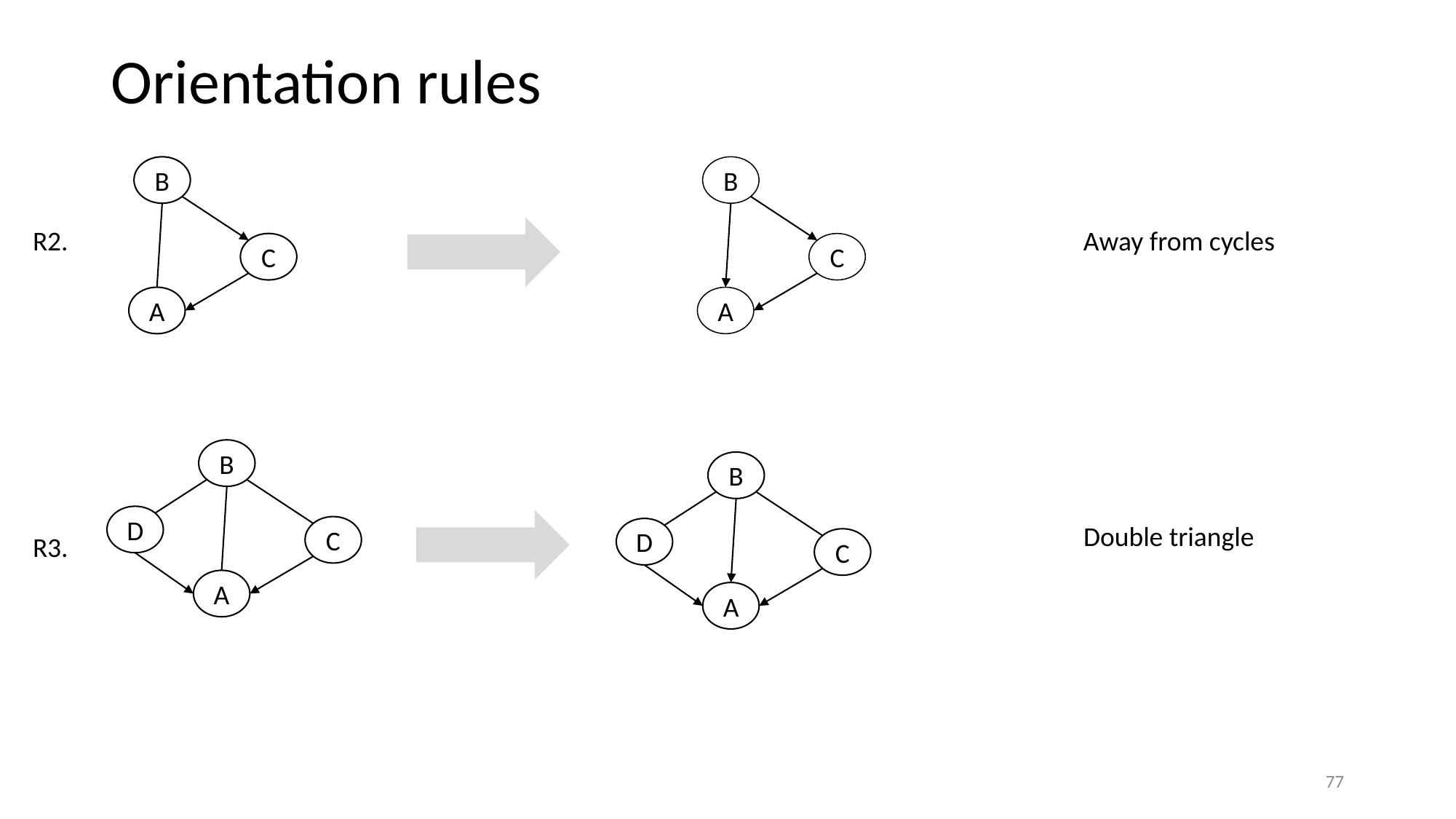

# Orientation rules
B
C
A
B

R2.
Away from cycles
C
A
B
B
D

Double triangle
C
D
R3.
C
A
A
77